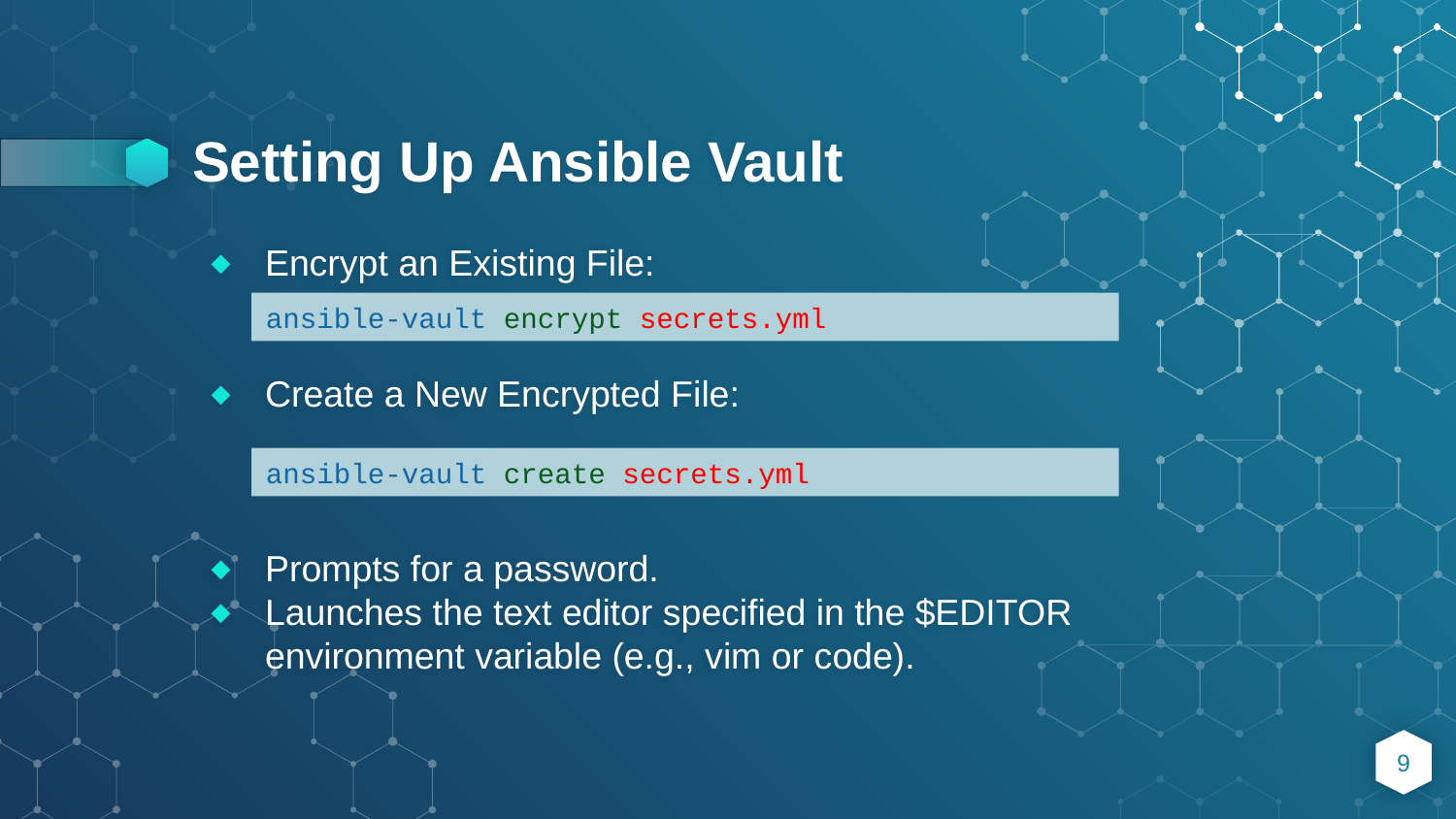

# Setting Up Ansible Vault
Encrypt an Existing File:

Create a New Encrypted File:

Prompts for a password.
Launches the text editor specified in the $EDITOR environment variable (e.g., vim or code).
ansible-vault encrypt secrets.yml
ansible-vault create secrets.yml
9